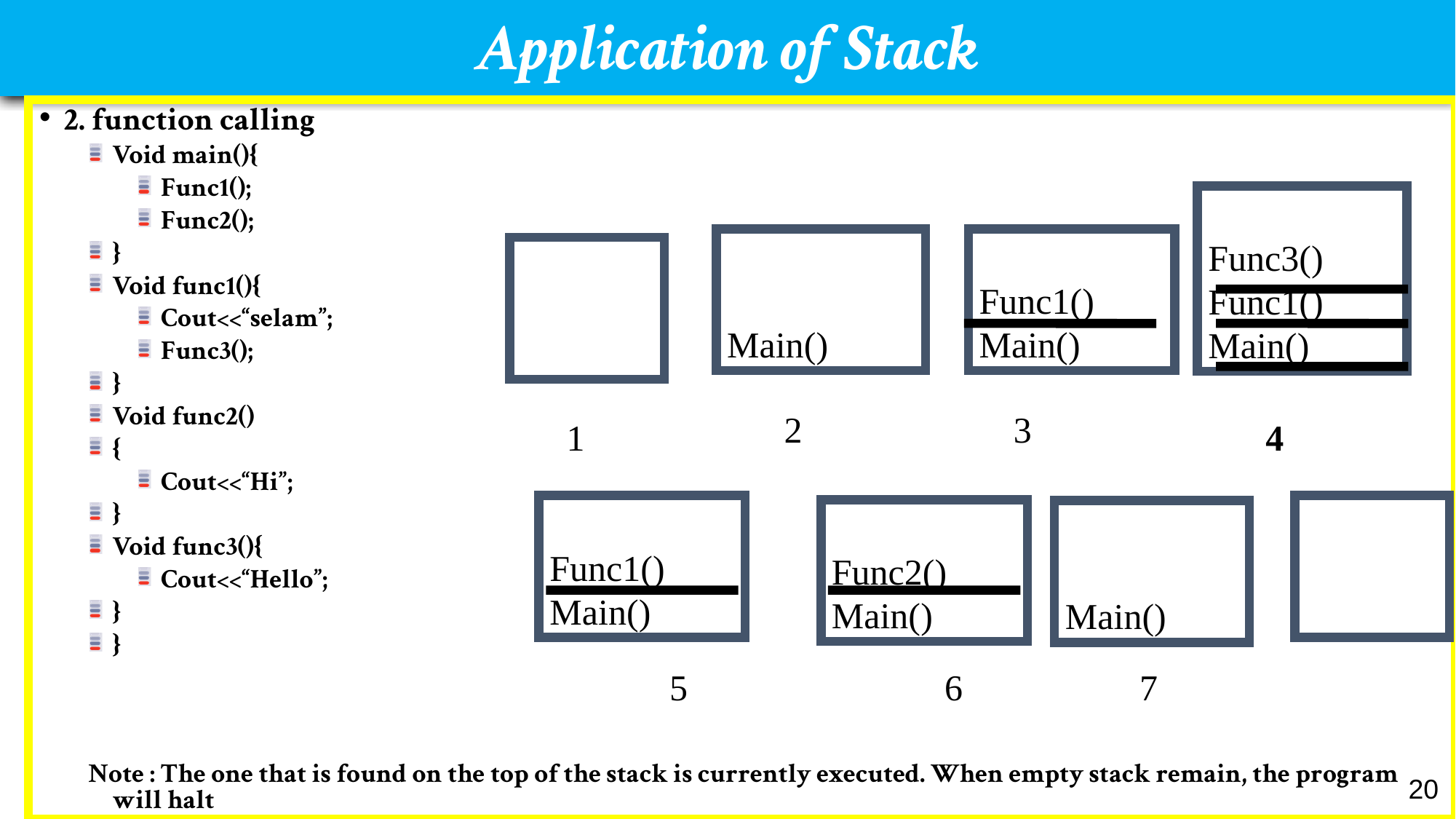

# Application of Stack
2. function calling
Void main(){
Func1();
Func2();
}
Void func1(){
Cout<<“selam”;
Func3();
}
Void func2()
{
Cout<<“Hi”;
}
Void func3(){
Cout<<“Hello”;
}
}

Note : The one that is found on the top of the stack is currently executed. When empty stack remain, the program will halt

Func3()
Func1()
Main()

Main()

Func1()
Main()

2
3
1
4

Func1()
Main()

Func2()
Main()

Main()

5
6
7
20